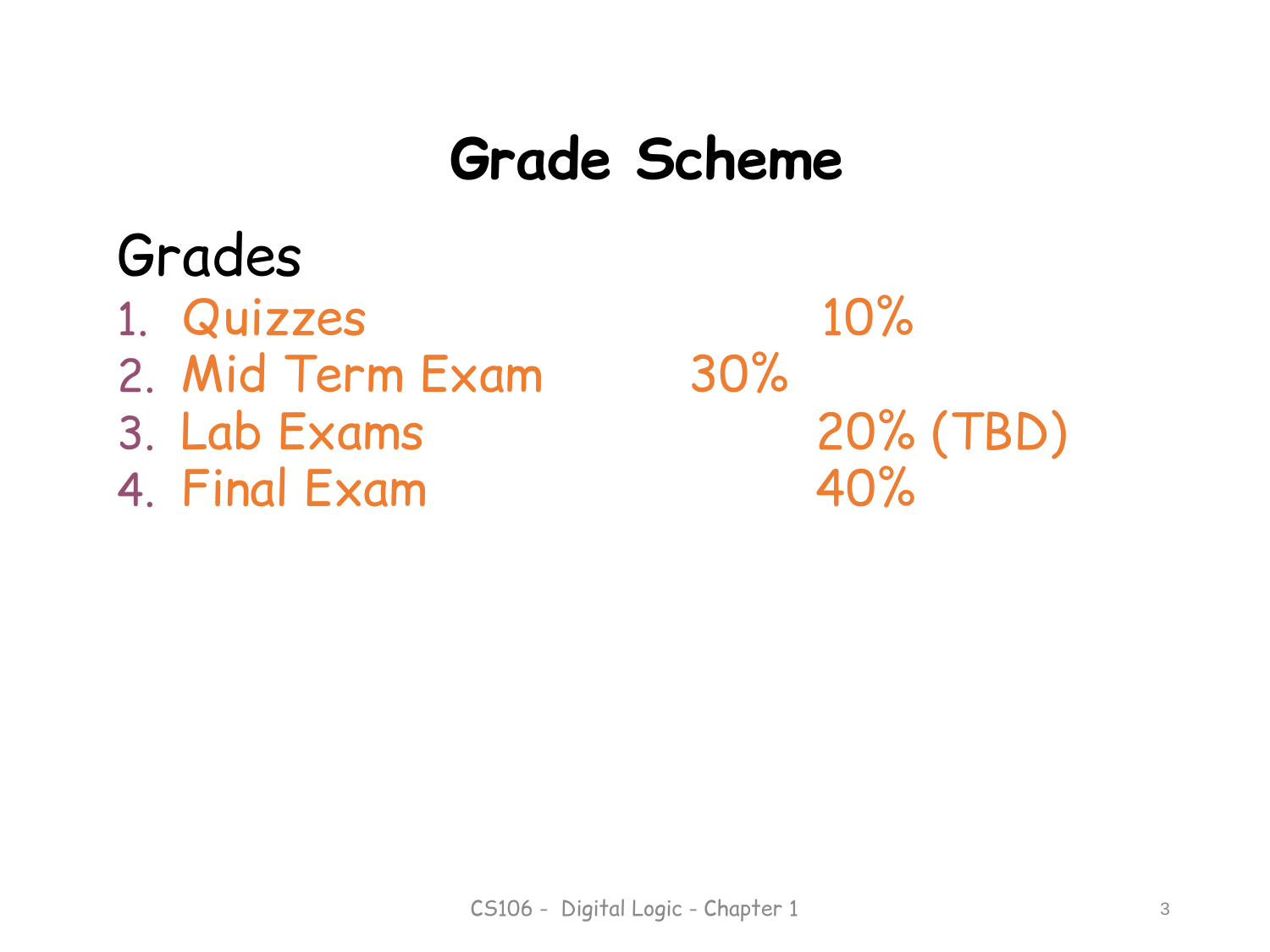

Grade Scheme
Grades
Quizzes		   	         10%
Mid Term Exam 		30%
Lab Exams 			20% (TBD)
Final Exam 			40%
CS106 -  Digital Logic - Chapter 1
3